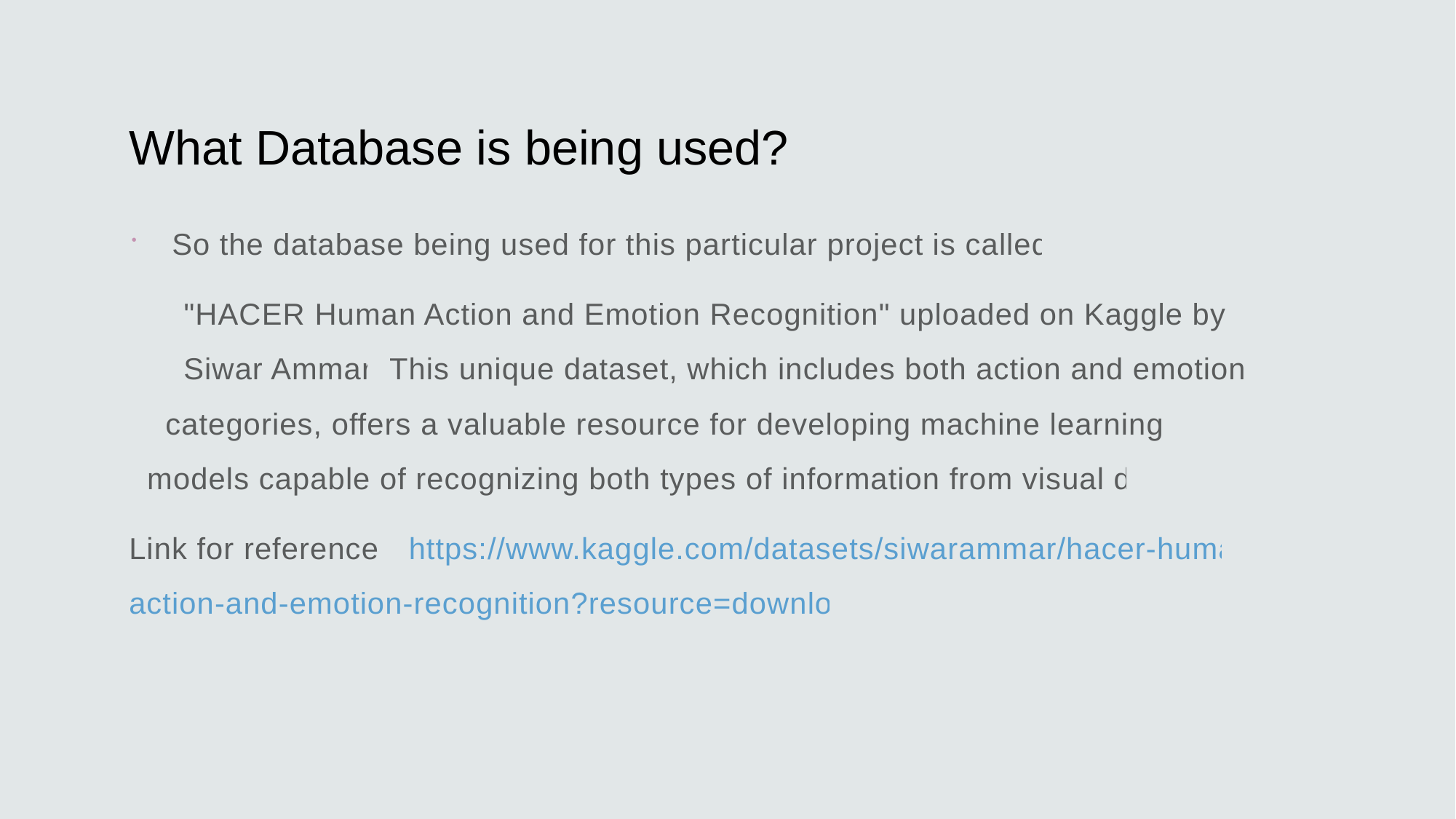

# What Database is being used?
So the database being used for this particular project is called as
      "HACER Human Action and Emotion Recognition" uploaded on Kaggle by                Siwar Ammar. This unique dataset, which includes both action and emotion            categories, offers a valuable resource for developing machine learning                    models capable of recognizing both types of information from visual data.
Link for reference - https://www.kaggle.com/datasets/siwarammar/hacer-human-action-and-emotion-recognition?resource=download